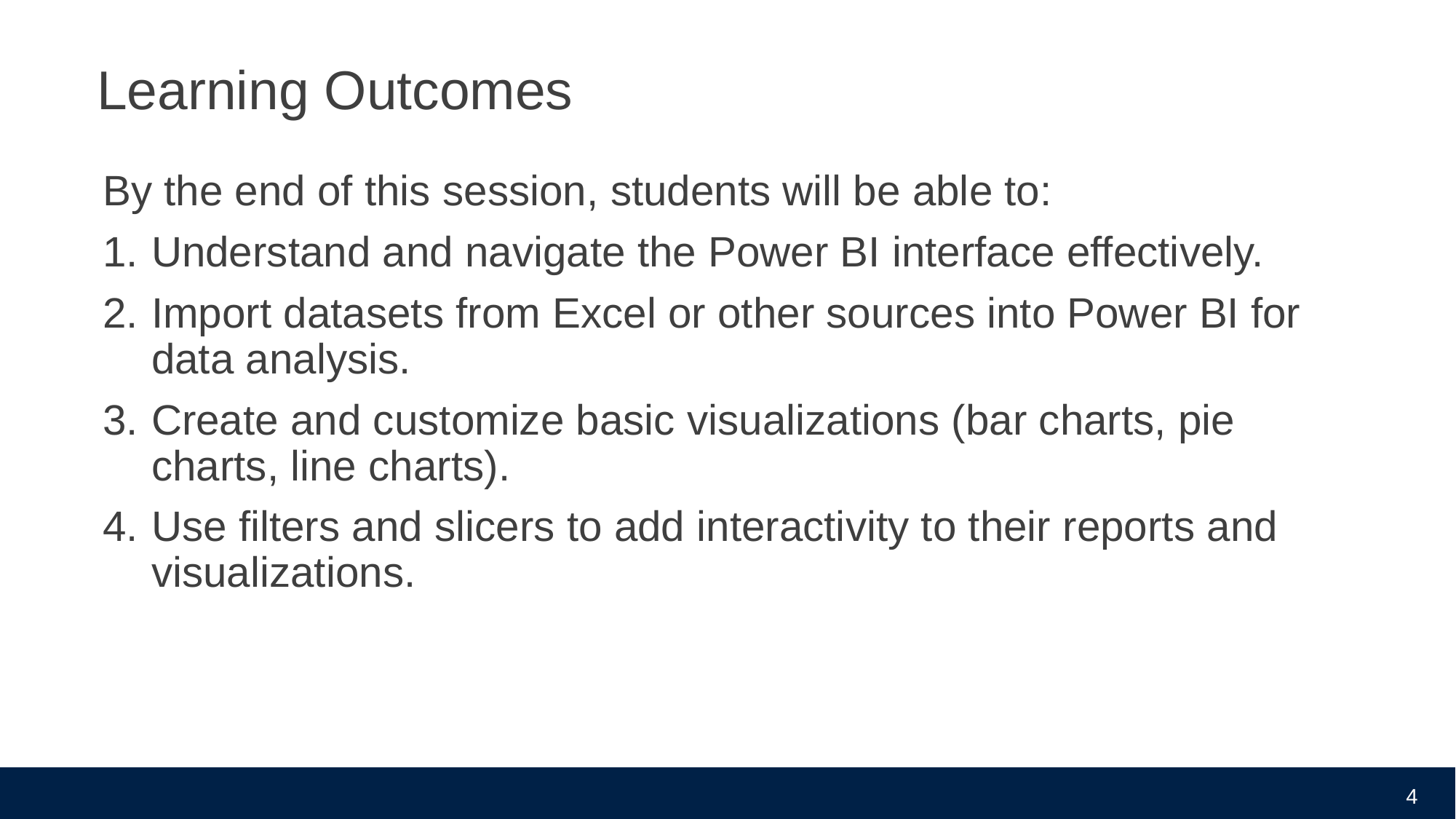

# Learning Outcomes
By the end of this session, students will be able to:
Understand and navigate the Power BI interface effectively.
Import datasets from Excel or other sources into Power BI for data analysis.
Create and customize basic visualizations (bar charts, pie charts, line charts).
Use filters and slicers to add interactivity to their reports and visualizations.